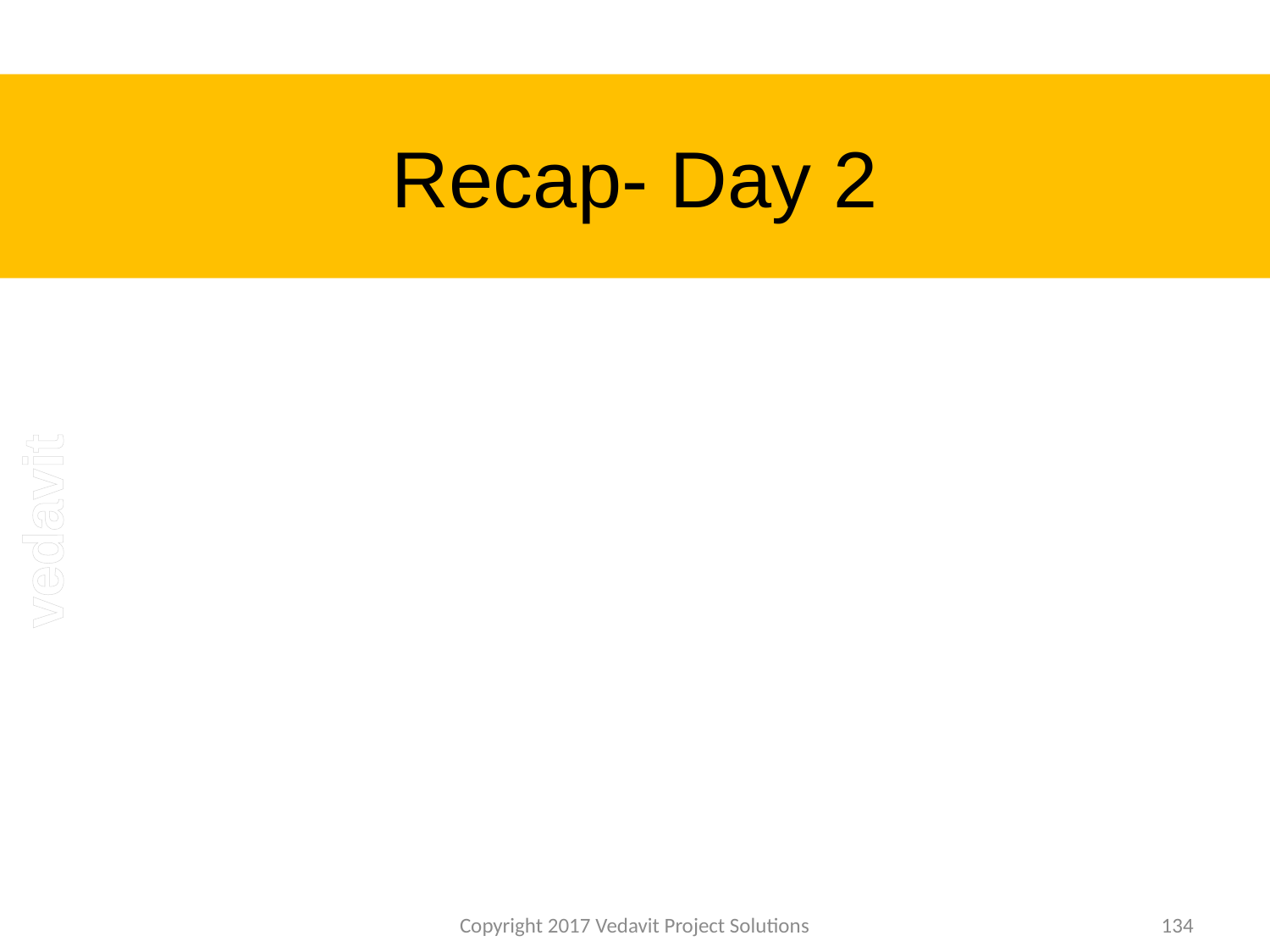

# Recap- Day 2

Copyright 2017 Vedavit Project Solutions
134